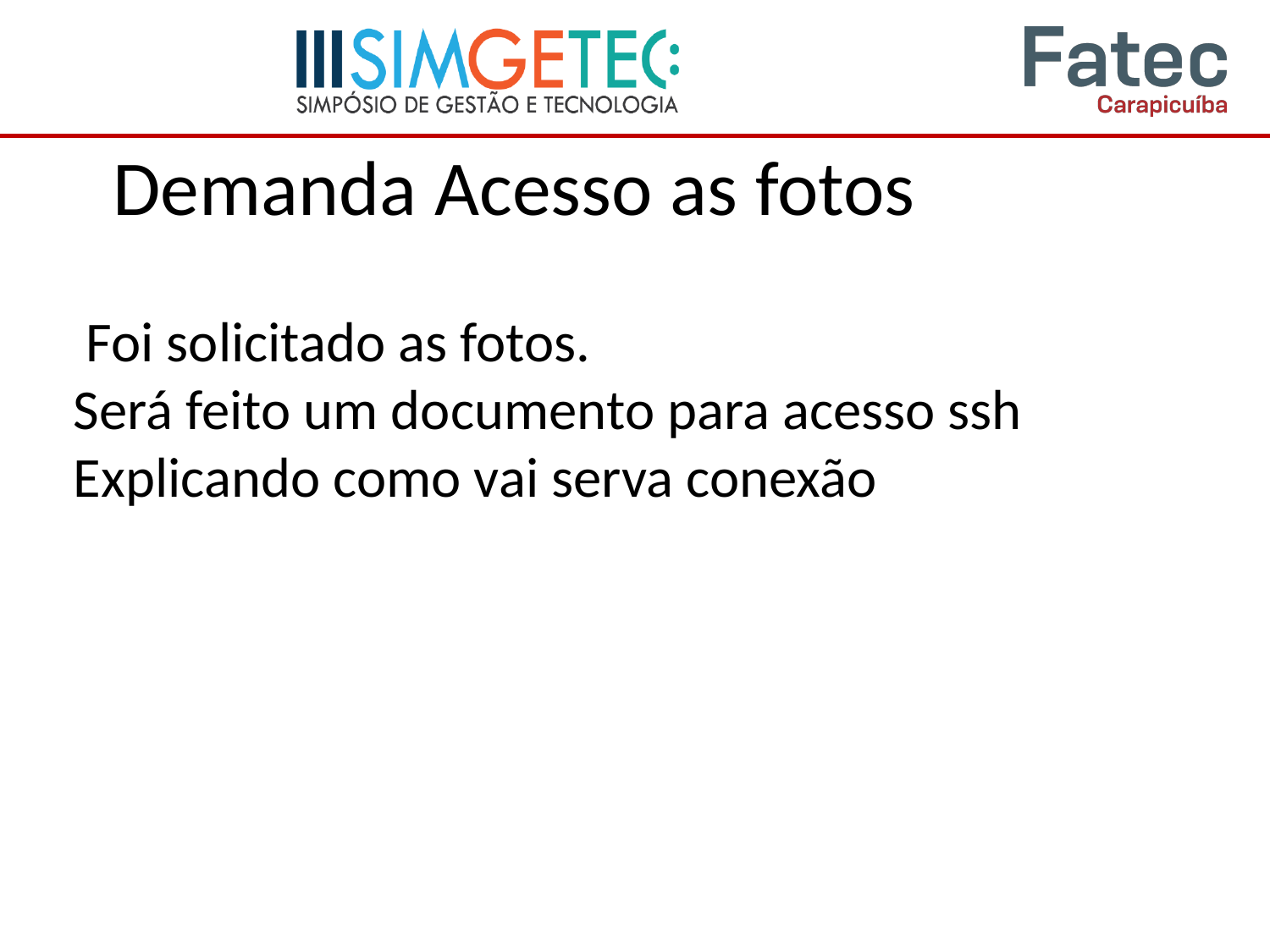

# Demanda Acesso as fotos
 Foi solicitado as fotos.
Será feito um documento para acesso ssh
Explicando como vai serva conexão